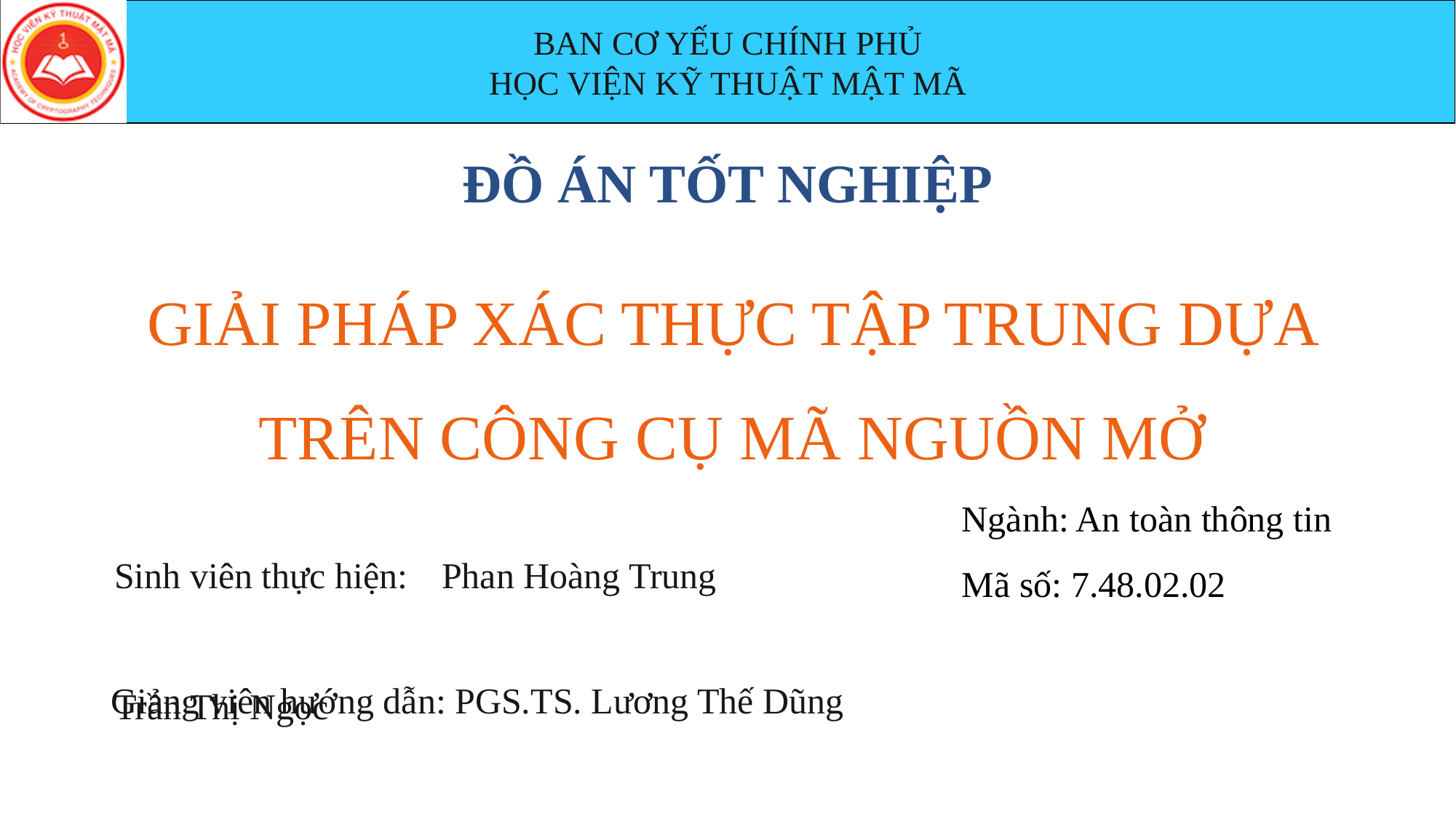

# GIẢI PHÁP XÁC THỰC TẬP TRUNG DỰA TRÊN CÔNG CỤ MÃ NGUỒN MỞ